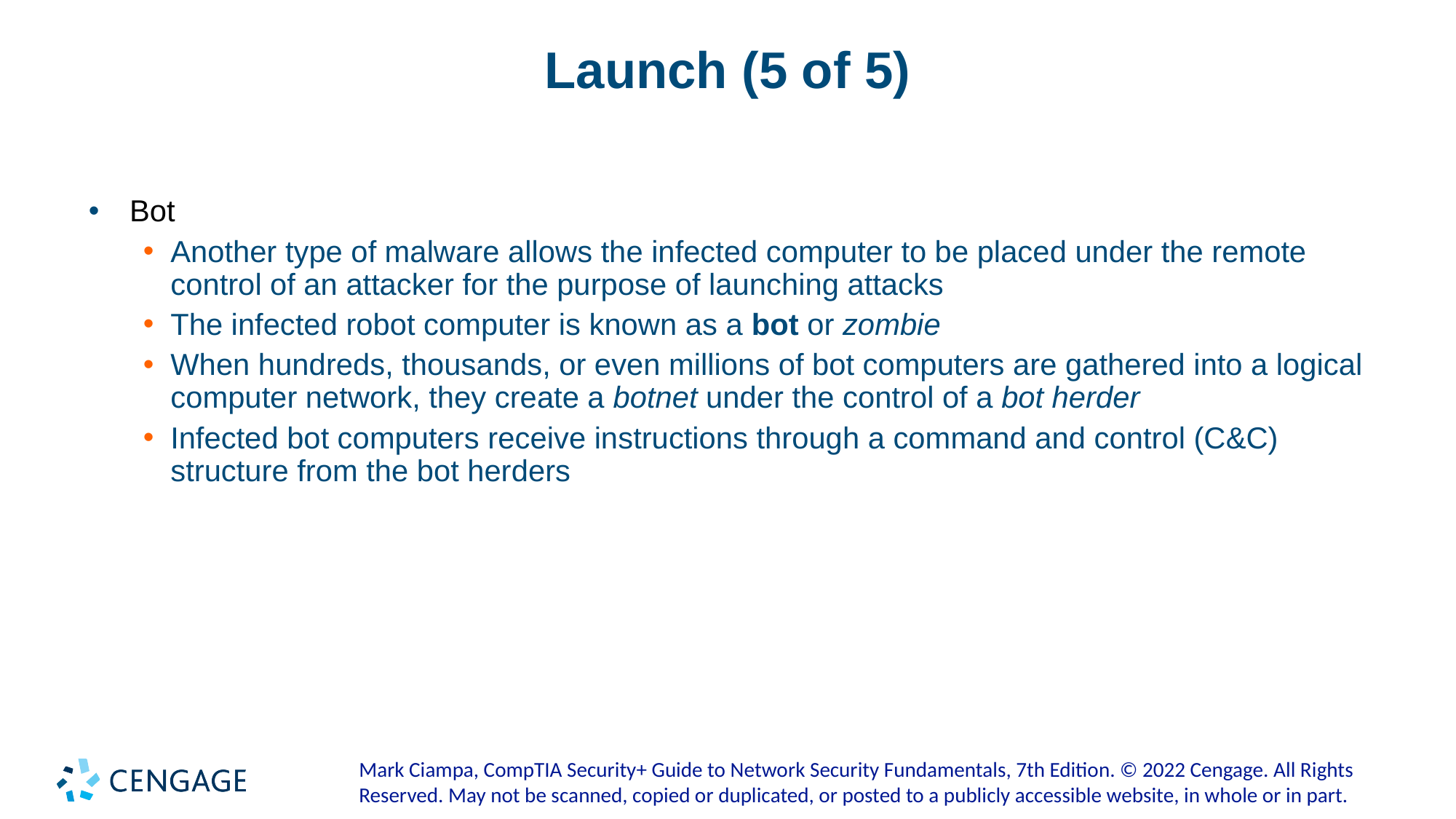

# Launch (5 of 5)
Bot
Another type of malware allows the infected computer to be placed under the remote control of an attacker for the purpose of launching attacks
The infected robot computer is known as a bot or zombie
When hundreds, thousands, or even millions of bot computers are gathered into a logical computer network, they create a botnet under the control of a bot herder
Infected bot computers receive instructions through a command and control (C&C) structure from the bot herders